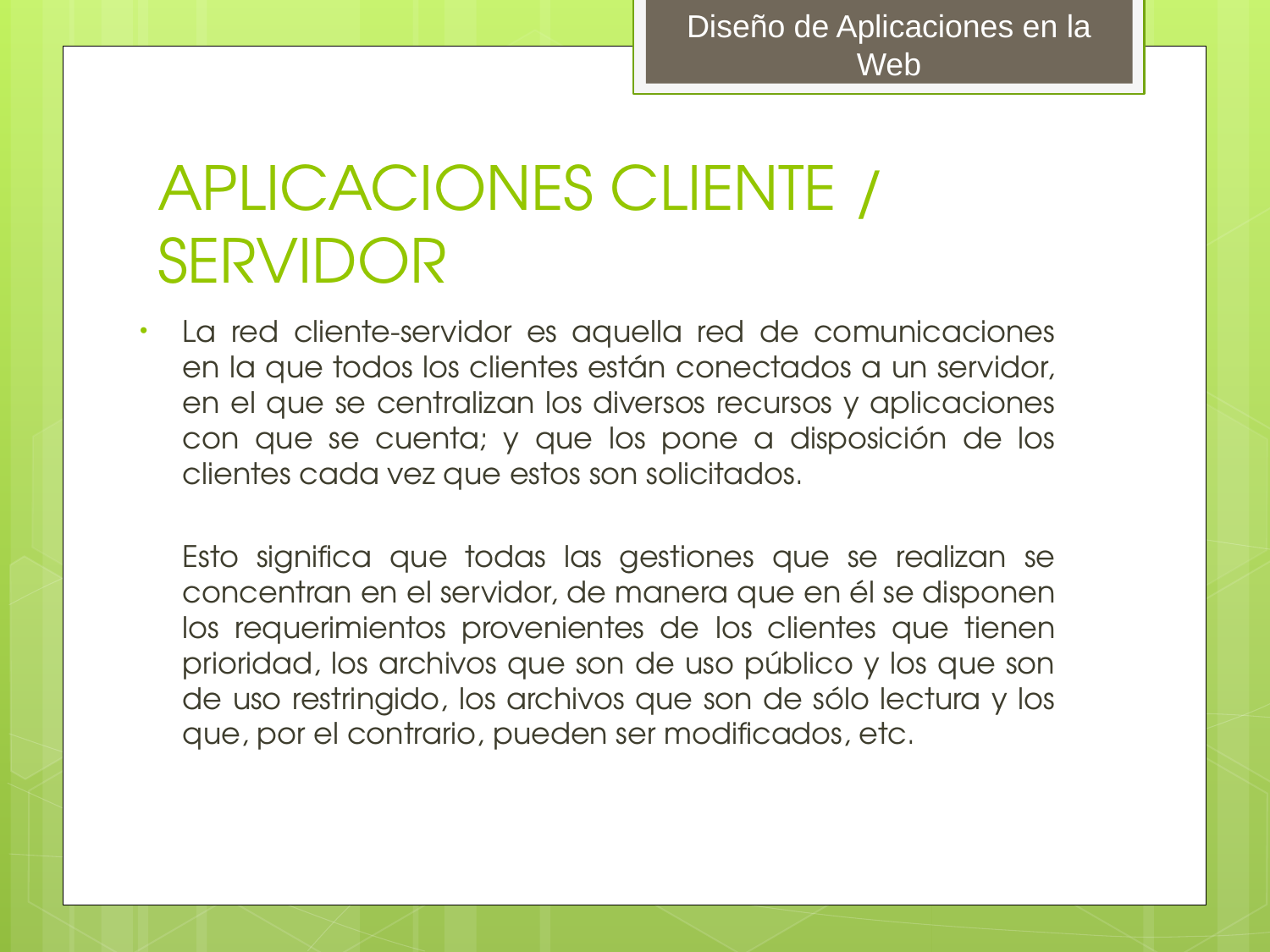

# APLICACIONES CLIENTE / SERVIDOR
La red cliente-servidor es aquella red de comunicaciones en la que todos los clientes están conectados a un servidor, en el que se centralizan los diversos recursos y aplicaciones con que se cuenta; y que los pone a disposición de los clientes cada vez que estos son solicitados.

	Esto significa que todas las gestiones que se realizan se concentran en el servidor, de manera que en él se disponen los requerimientos provenientes de los clientes que tienen prioridad, los archivos que son de uso público y los que son de uso restringido, los archivos que son de sólo lectura y los que, por el contrario, pueden ser modificados, etc.